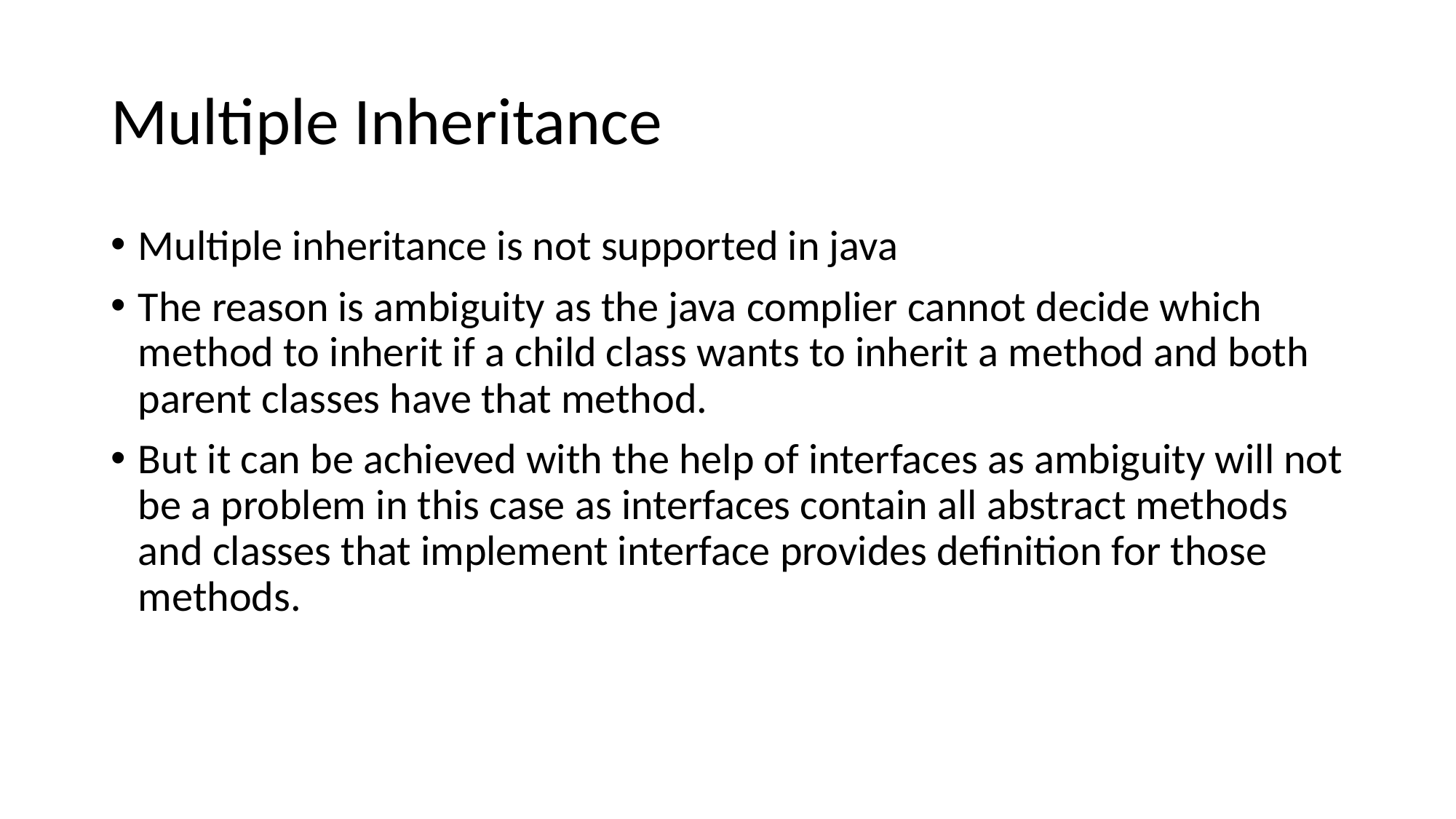

# Multiple Inheritance
Multiple inheritance is not supported in java
The reason is ambiguity as the java complier cannot decide which method to inherit if a child class wants to inherit a method and both parent classes have that method.
But it can be achieved with the help of interfaces as ambiguity will not be a problem in this case as interfaces contain all abstract methods and classes that implement interface provides definition for those methods.